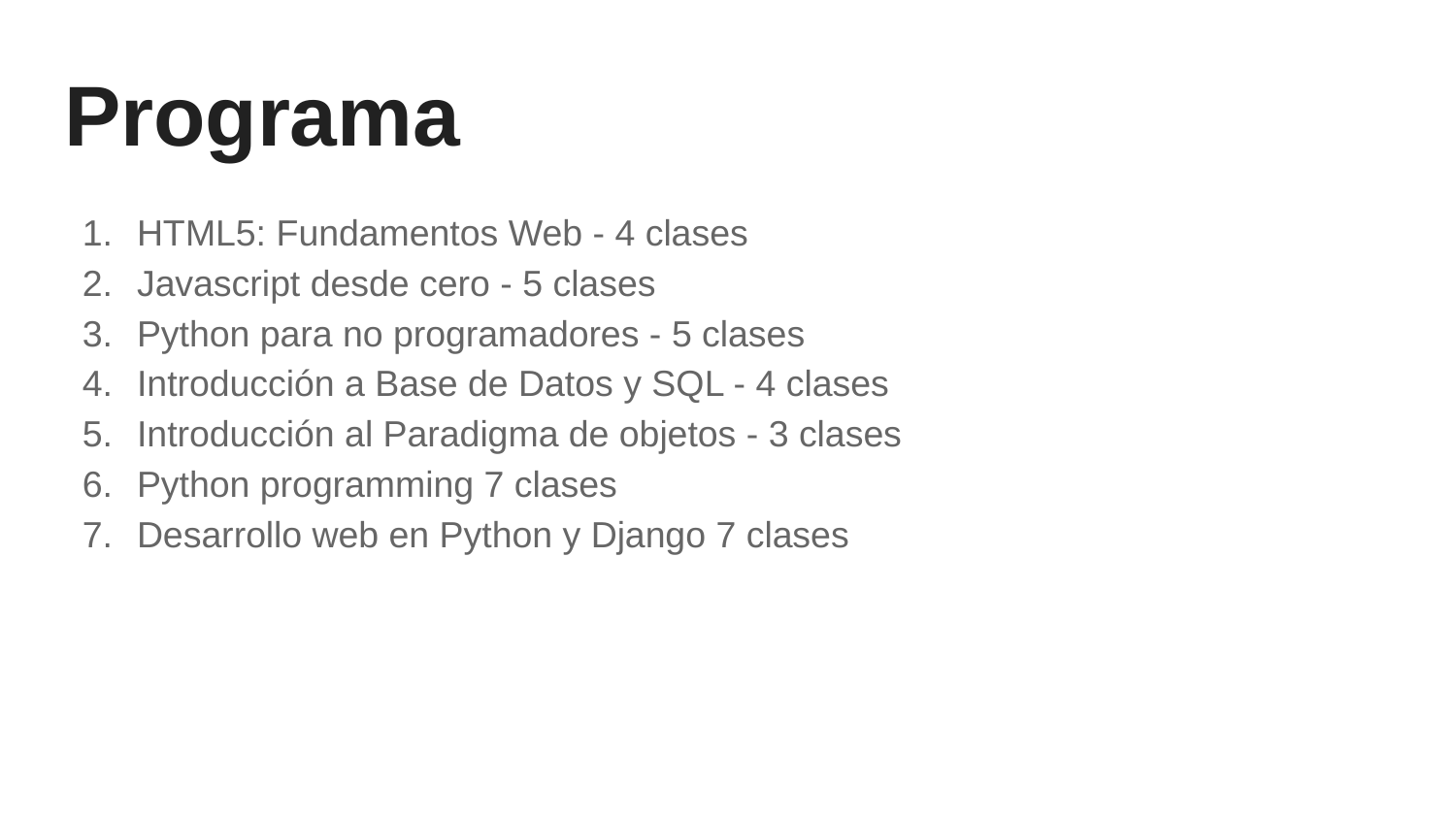

# Programa
HTML5: Fundamentos Web - 4 clases
Javascript desde cero - 5 clases
Python para no programadores - 5 clases
Introducción a Base de Datos y SQL - 4 clases
Introducción al Paradigma de objetos - 3 clases
Python programming 7 clases
Desarrollo web en Python y Django 7 clases